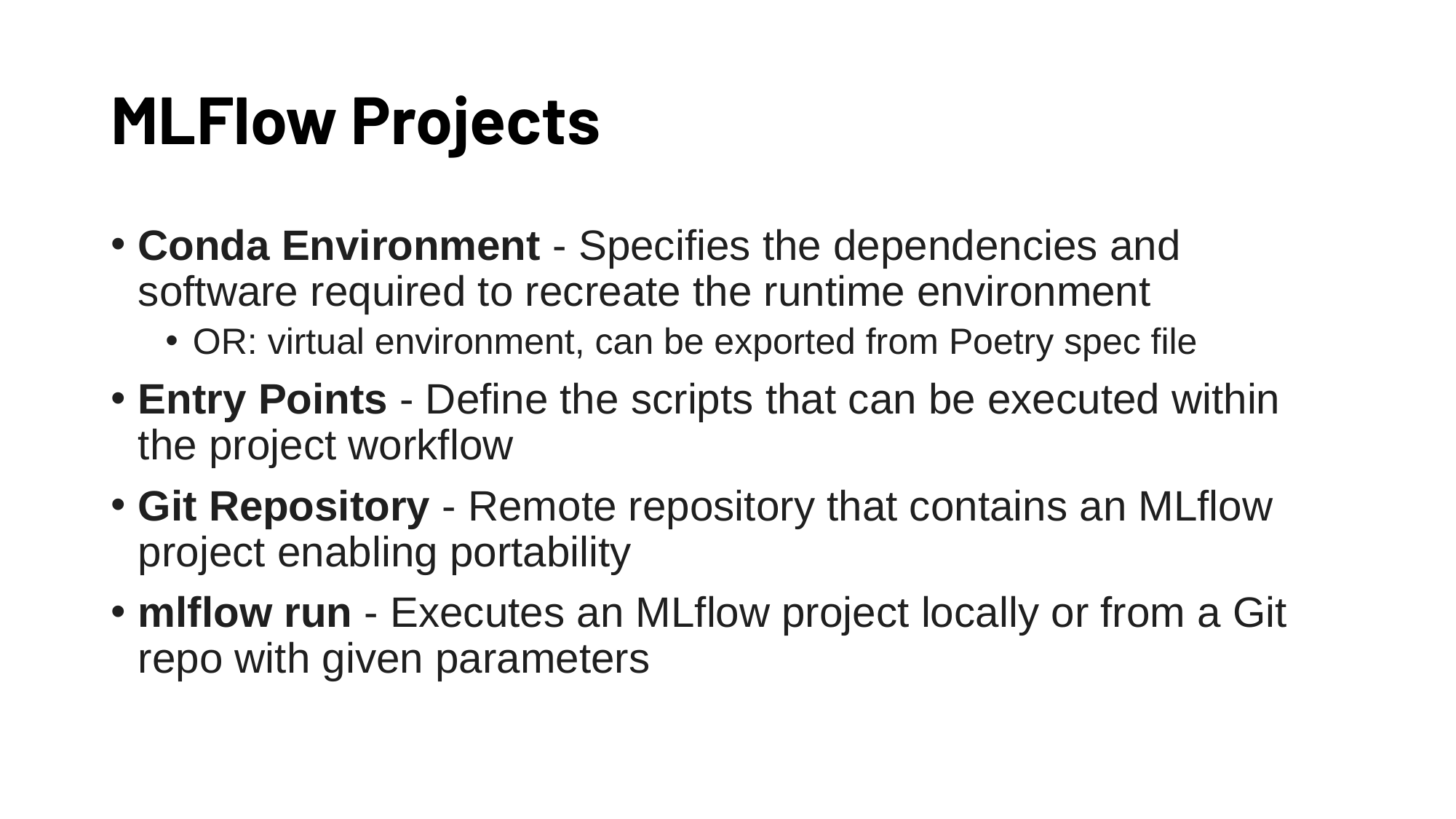

# MLFlow Projects
Conda Environment - Specifies the dependencies and software required to recreate the runtime environment
OR: virtual environment, can be exported from Poetry spec file
Entry Points - Define the scripts that can be executed within the project workflow
Git Repository - Remote repository that contains an MLflow project enabling portability
mlflow run - Executes an MLflow project locally or from a Git repo with given parameters